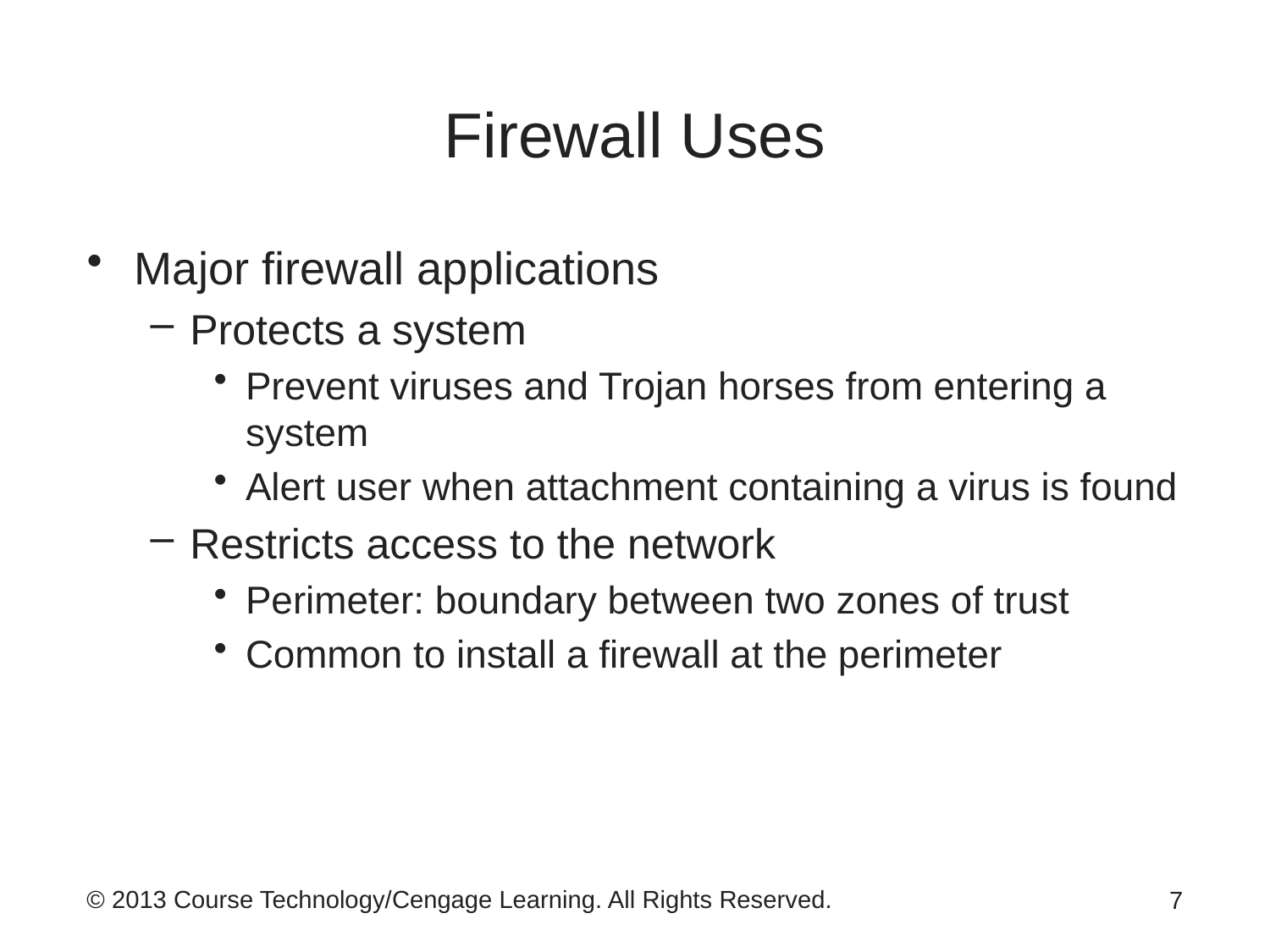

# Firewall Uses
Major firewall applications
Protects a system
Prevent viruses and Trojan horses from entering a system
Alert user when attachment containing a virus is found
Restricts access to the network
Perimeter: boundary between two zones of trust
Common to install a firewall at the perimeter
7